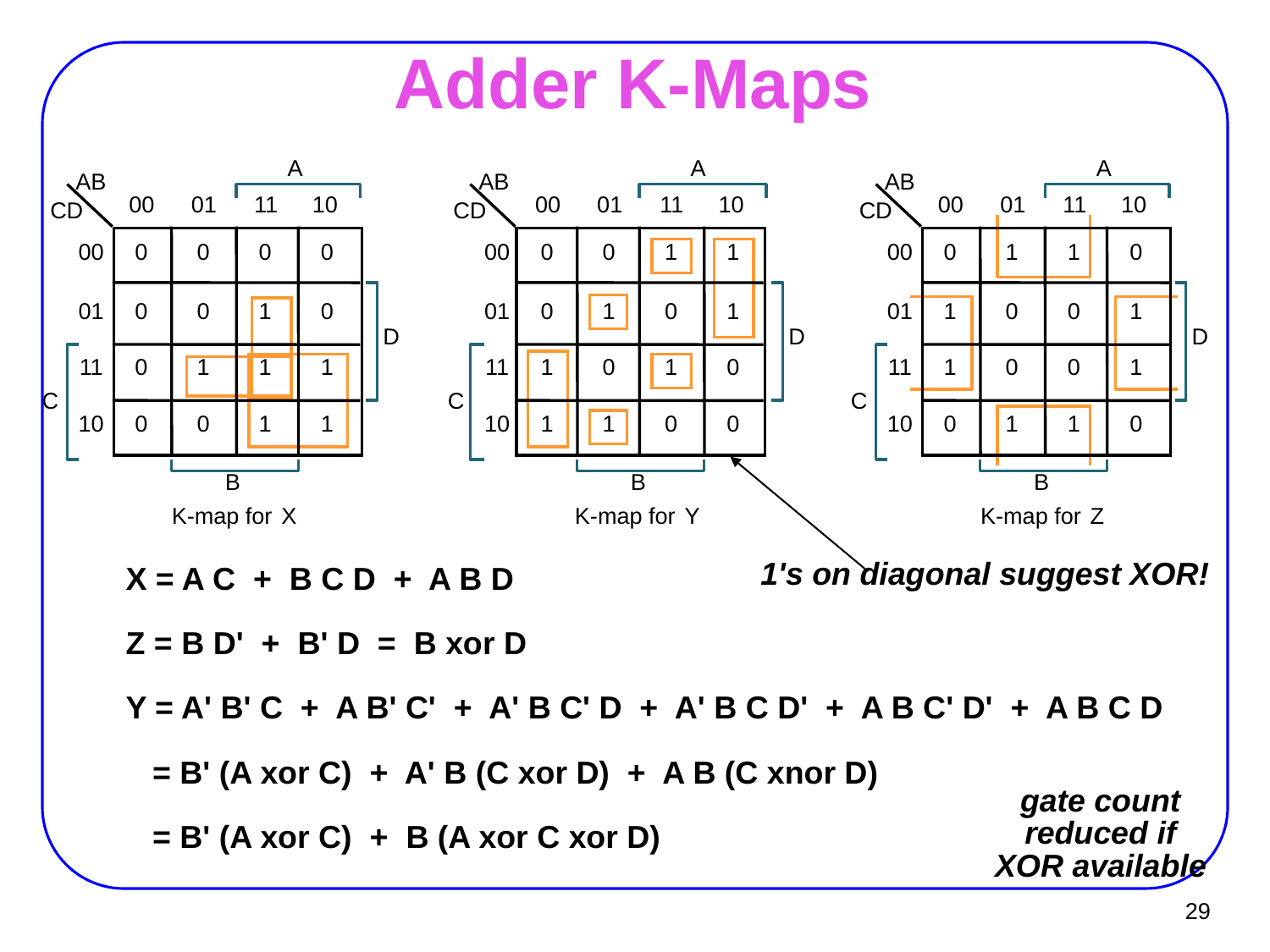

# Adder K-Maps
A
A
A

AB
AB
AB

00
01
11
10
00
01
11
10
00
01
11
10
CD
CD
CD

00
0
0
0
0
00
0
0
1
1
00
0
1
1
0

01
0
0
1
0
01
0
1
0
1
01

1
0
0

1

D
D
D

11
0
1
1
1
11
1
0
1
0
11
1
0
0
1

C
C
C

10
0
0
1
1
10
1
1
0
0
10
0
1
1
0

B
B
B
K-map for
X
K-map for
Y
K-map for
Z
1's on diagonal suggest XOR!
X = A C  +  B C D  +  A B D

Z = B D'  +  B' D  =  B xor D

Y = A' B' C  +  A B' C'  +  A' B C' D  +  A' B C D'  +  A B C' D'  +  A B C D

   = B' (A xor C)  +  A' B (C xor D)  +  A B (C xnor D)

   = B' (A xor C)  +  B (A xor C xor D)
gate count
reduced if
XOR available
29